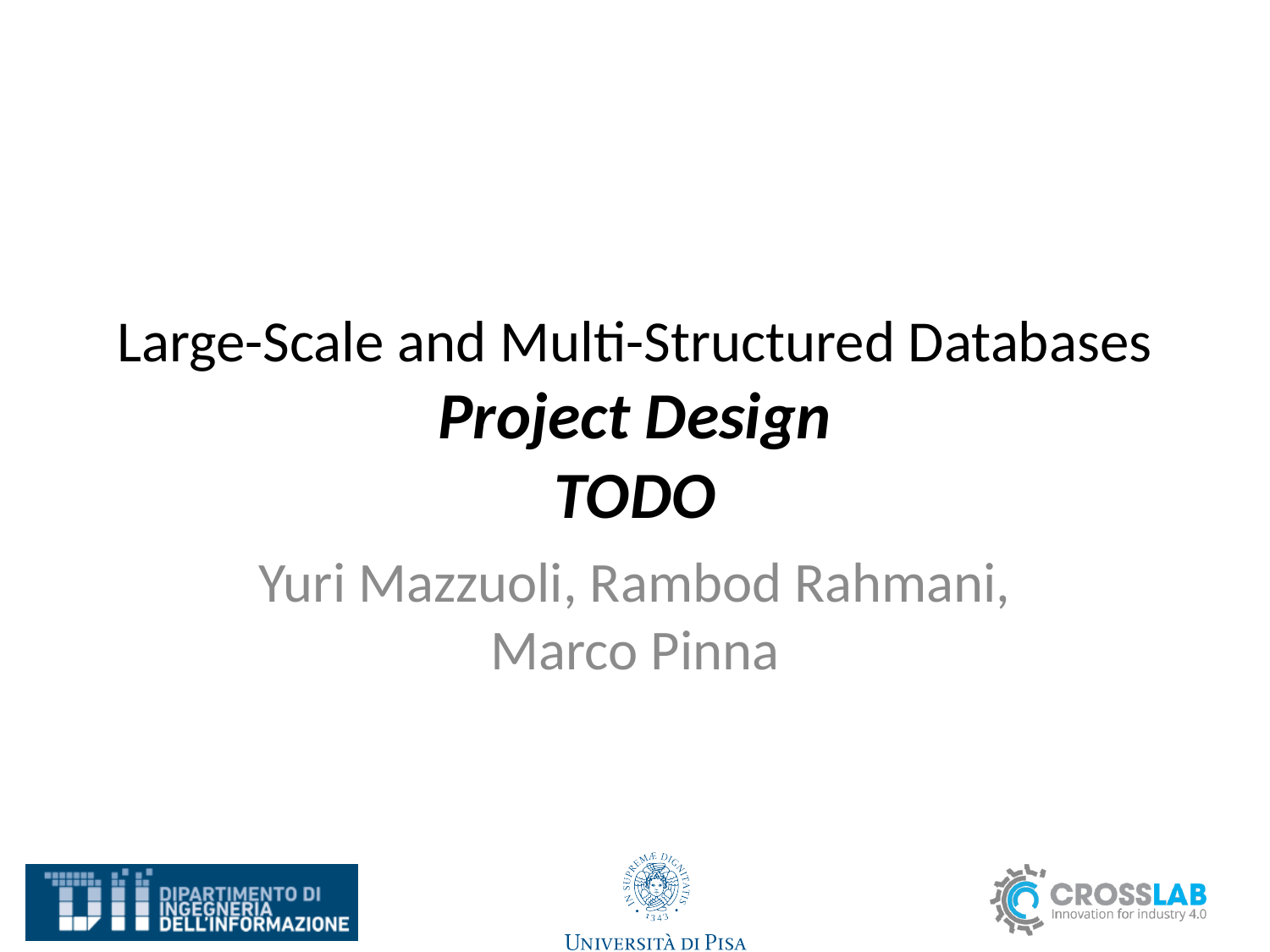

# Large-Scale and Multi-Structured Databases Project Design TODO
Yuri Mazzuoli, Rambod Rahmani, Marco Pinna